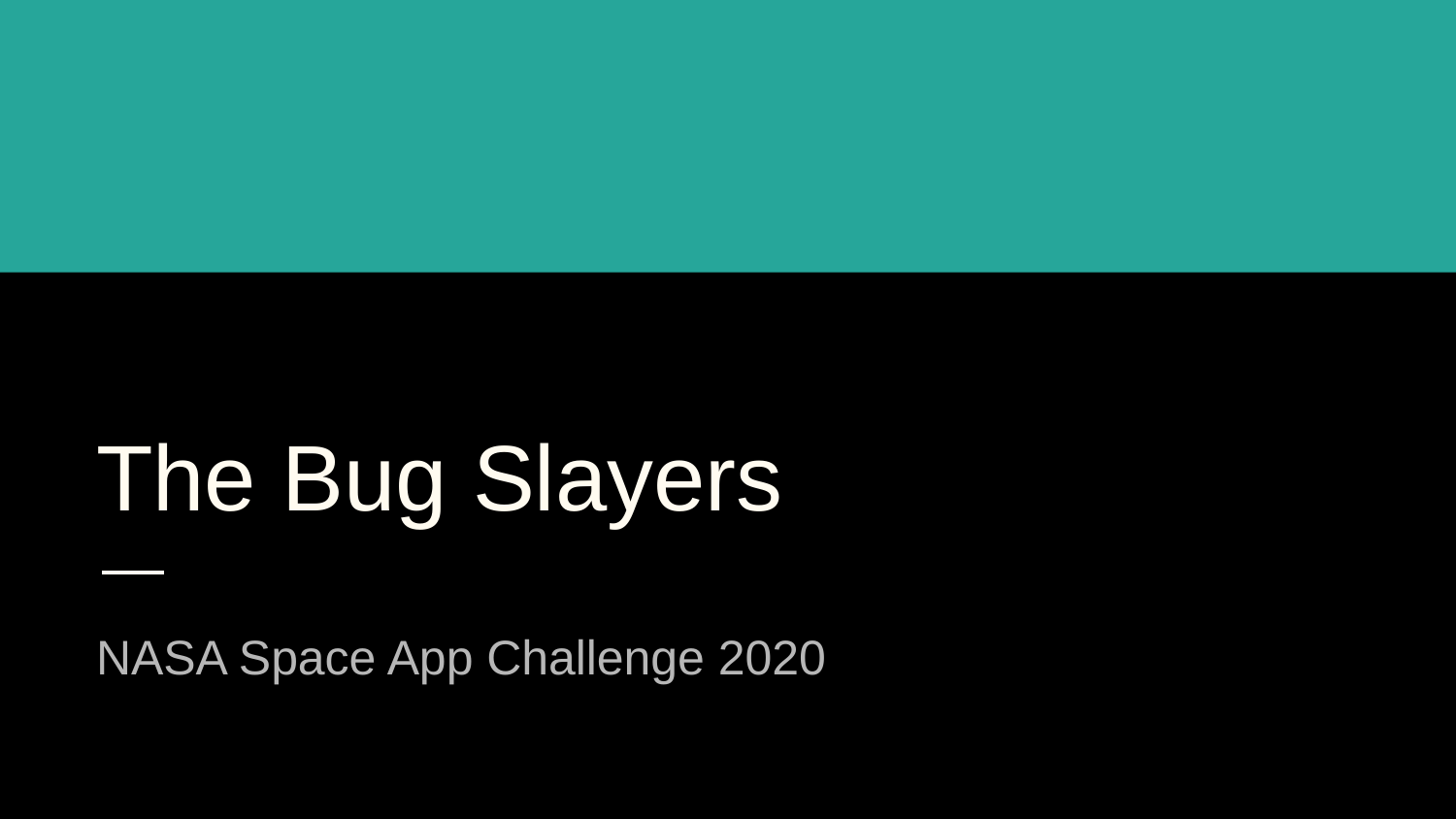

# The Bug Slayers
NASA Space App Challenge 2020